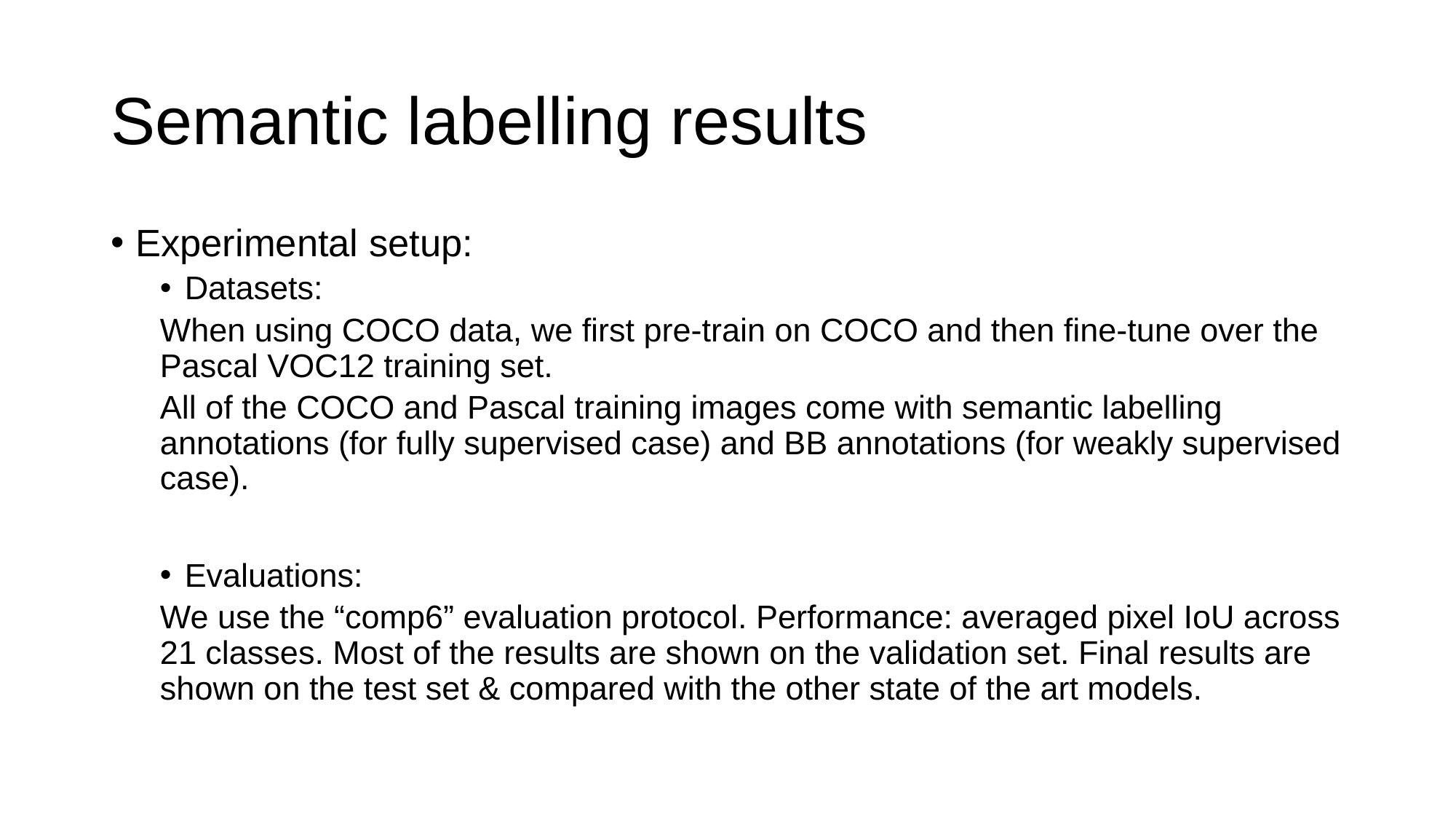

# Semantic labelling results
Experimental setup:
Datasets:
When using COCO data, we first pre-train on COCO and then fine-tune over the Pascal VOC12 training set.
All of the COCO and Pascal training images come with semantic labelling annotations (for fully supervised case) and BB annotations (for weakly supervised case).

Evaluations:
We use the “comp6” evaluation protocol. Performance: averaged pixel IoU across 21 classes. Most of the results are shown on the validation set. Final results are shown on the test set & compared with the other state of the art models.